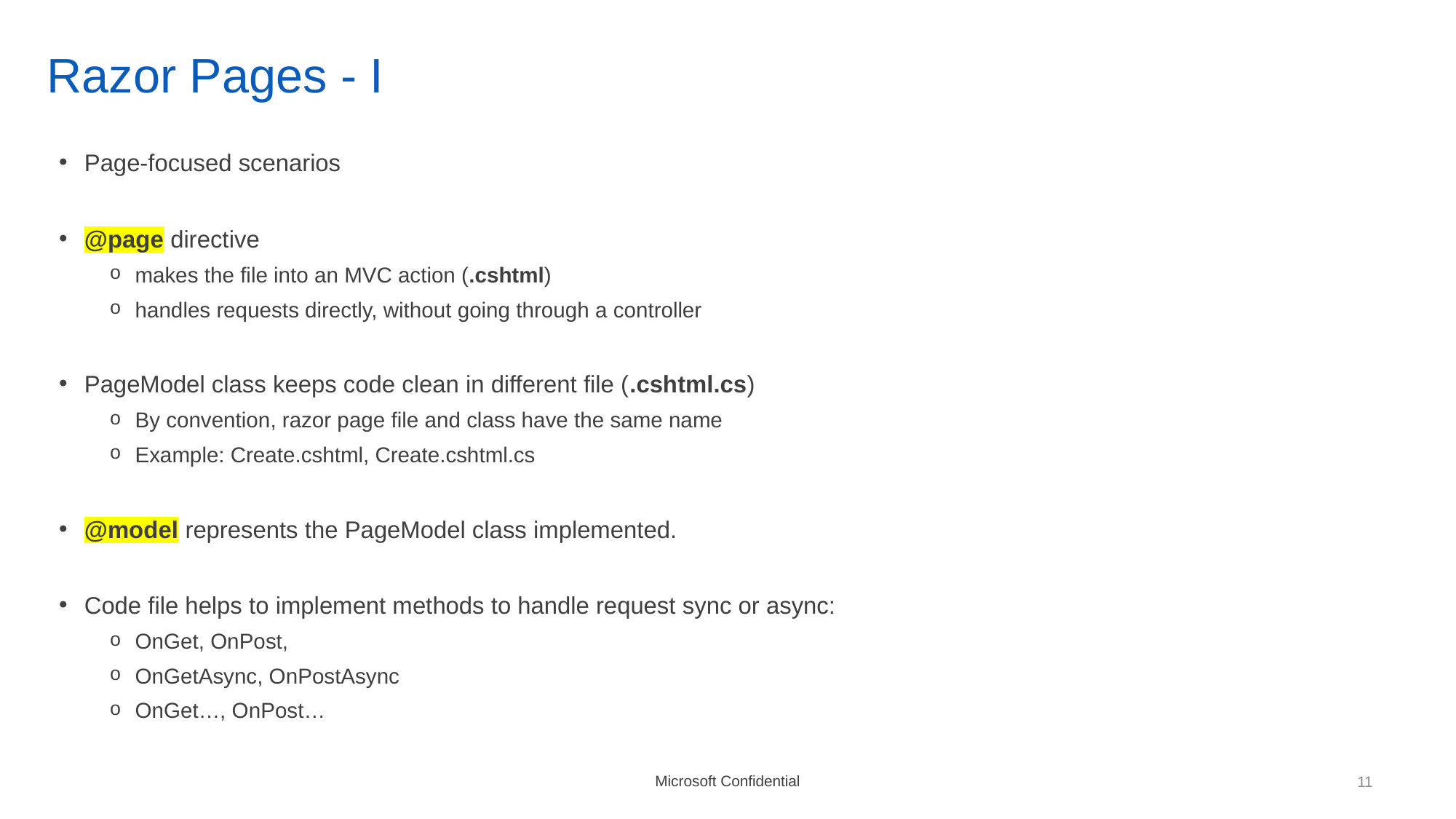

# Razor Pages - I
Page-focused scenarios

@page directive
makes the file into an MVC action (.cshtml)
handles requests directly, without going through a controller

PageModel class keeps code clean in different file (.cshtml.cs)
By convention, razor page file and class have the same name
Example: Create.cshtml, Create.cshtml.cs

@model represents the PageModel class implemented.

Code file helps to implement methods to handle request sync or async:
OnGet, OnPost,
OnGetAsync, OnPostAsync
OnGet…, OnPost…

Generated HTML
11